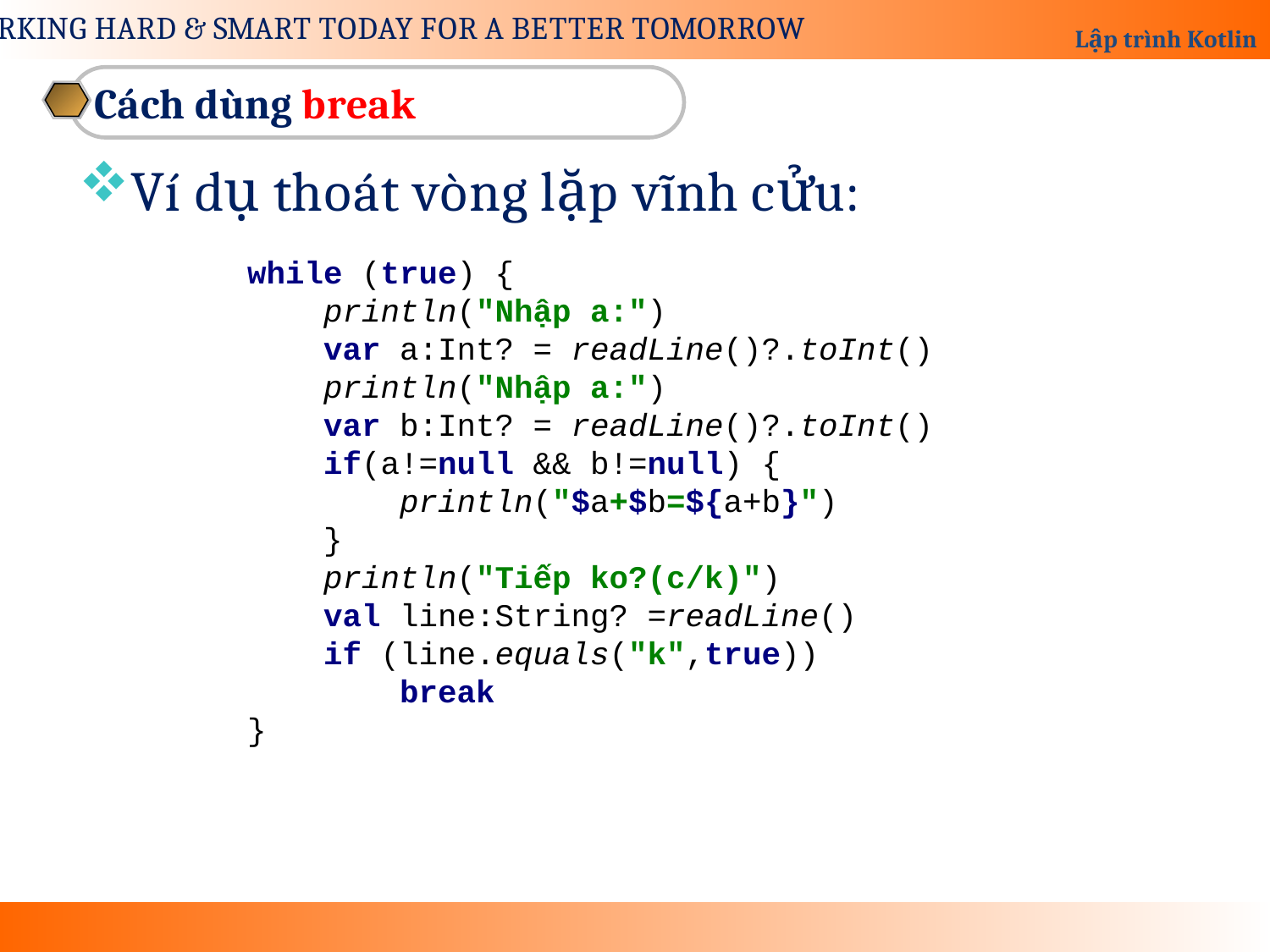

Cách dùng break

Ví dụ thoát vòng lặp vĩnh cửu:

while (true) {
    println("Nhập a:")
    var a:Int? = readLine()?.toInt()
    println("Nhập a:")
    var b:Int? = readLine()?.toInt()
    if(a!=null && b!=null) {
        println("$a+$b=${a+b}")
    }
    println("Tiếp ko?(c/k)")
    val line:String? =readLine()
    if (line.equals("k",true))
        break
}